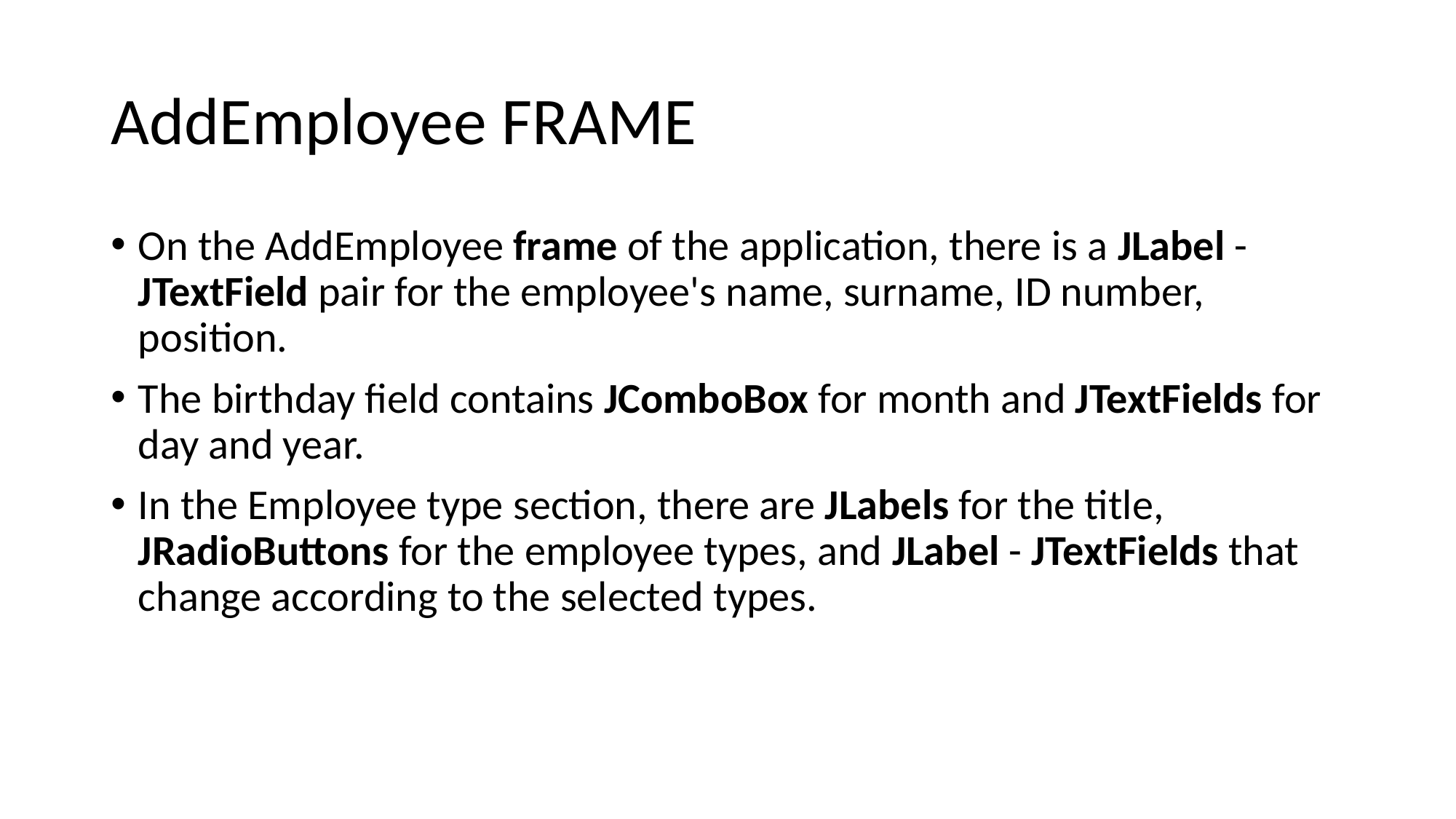

# AddEmployee FRAME
On the AddEmployee frame of the application, there is a JLabel - JTextField pair for the employee's name, surname, ID number, position.
The birthday field contains JComboBox for month and JTextFields for day and year.
In the Employee type section, there are JLabels for the title, JRadioButtons for the employee types, and JLabel - JTextFields that change according to the selected types.